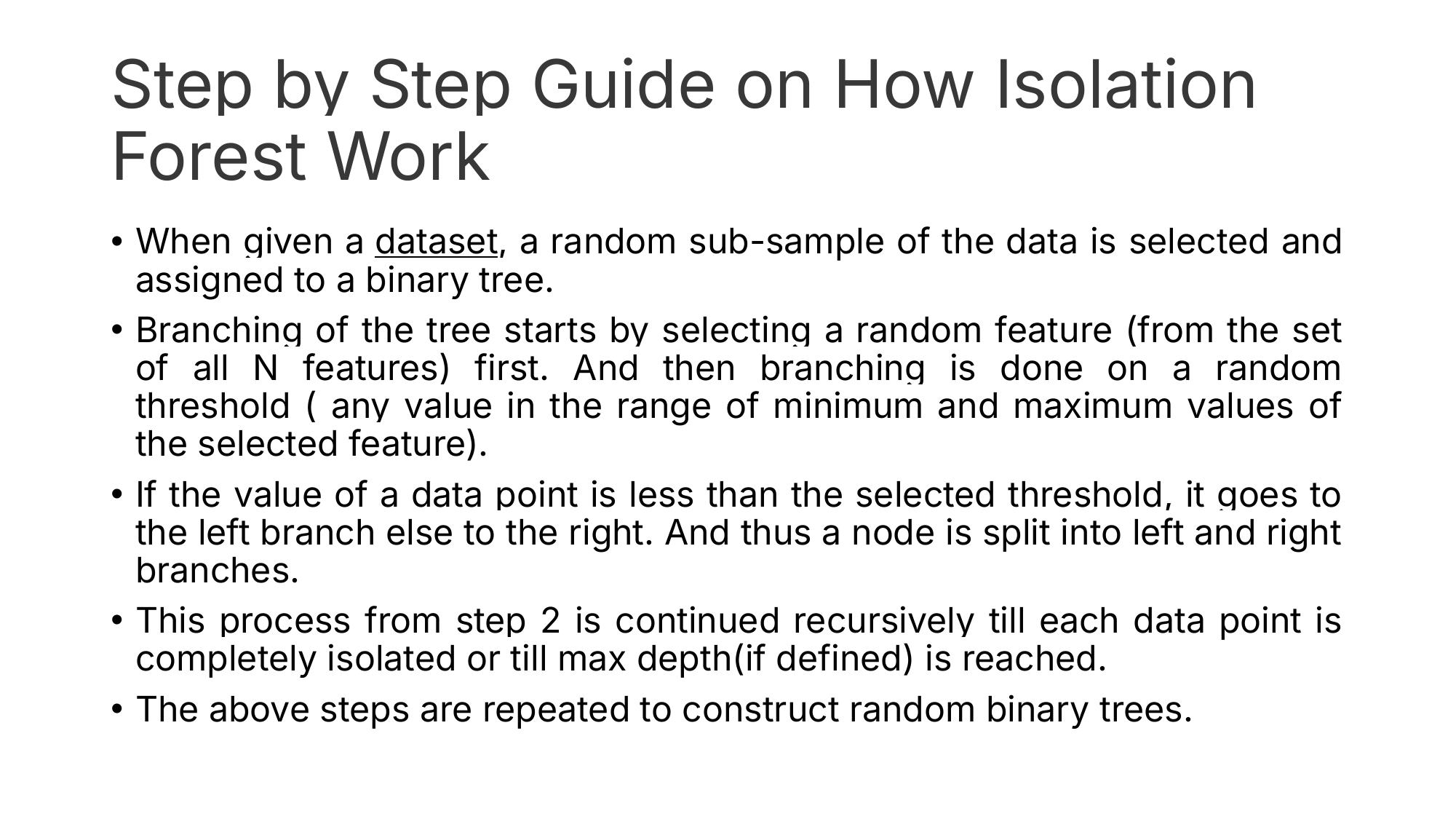

# Step by Step Guide on How Isolation Forest Work
When given a dataset, a random sub-sample of the data is selected and assigned to a binary tree.
Branching of the tree starts by selecting a random feature (from the set of all N features) first. And then branching is done on a random threshold ( any value in the range of minimum and maximum values of the selected feature).
If the value of a data point is less than the selected threshold, it goes to the left branch else to the right. And thus a node is split into left and right branches.
This process from step 2 is continued recursively till each data point is completely isolated or till max depth(if defined) is reached.
The above steps are repeated to construct random binary trees.